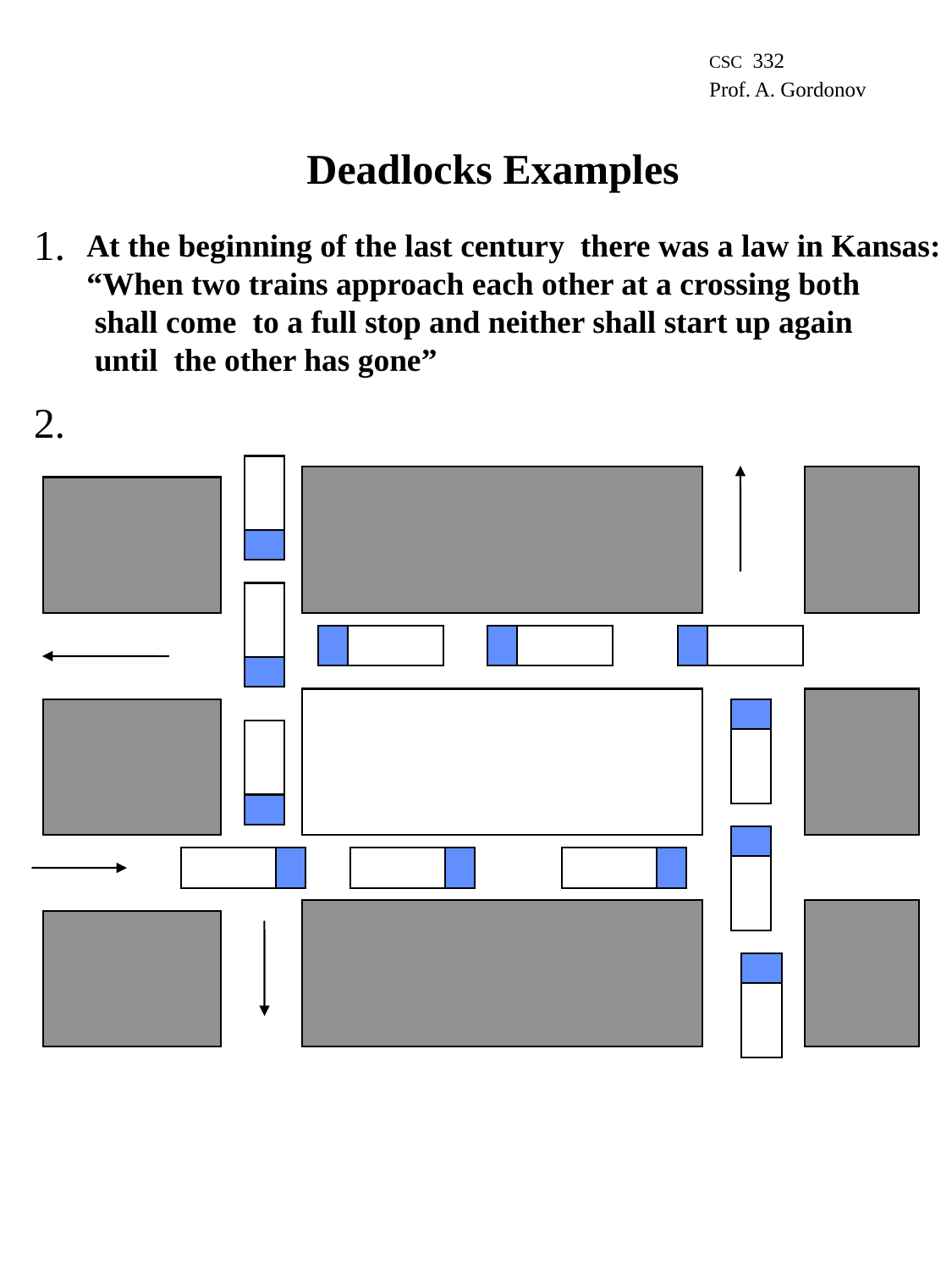

CSC 332
Prof. A. Gordonov
Deadlocks Examples
1.
At the beginning of the last century  there was a law in Kansas:
“When two trains approach each other at a crossing both
 shall come  to a full stop and neither shall start up again
 until  the other has gone”
2.